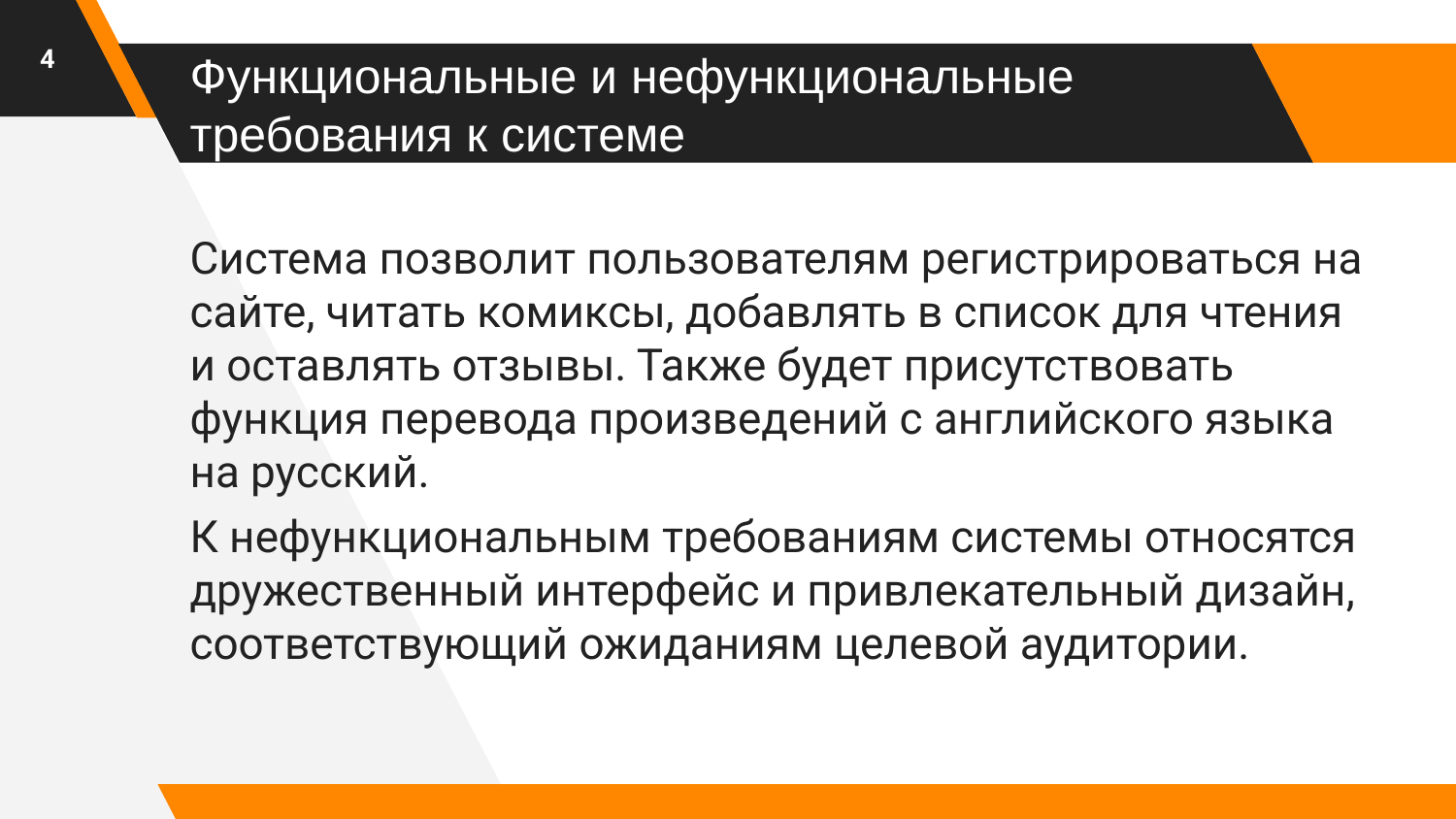

4
# Функциональные и нефункциональные требования к системе
Система позволит пользователям регистрироваться на сайте, читать комиксы, добавлять в список для чтения и оставлять отзывы. Также будет присутствовать функция перевода произведений с английского языка на русский.
К нефункциональным требованиям системы относятся дружественный интерфейс и привлекательный дизайн, соответствующий ожиданиям целевой аудитории.